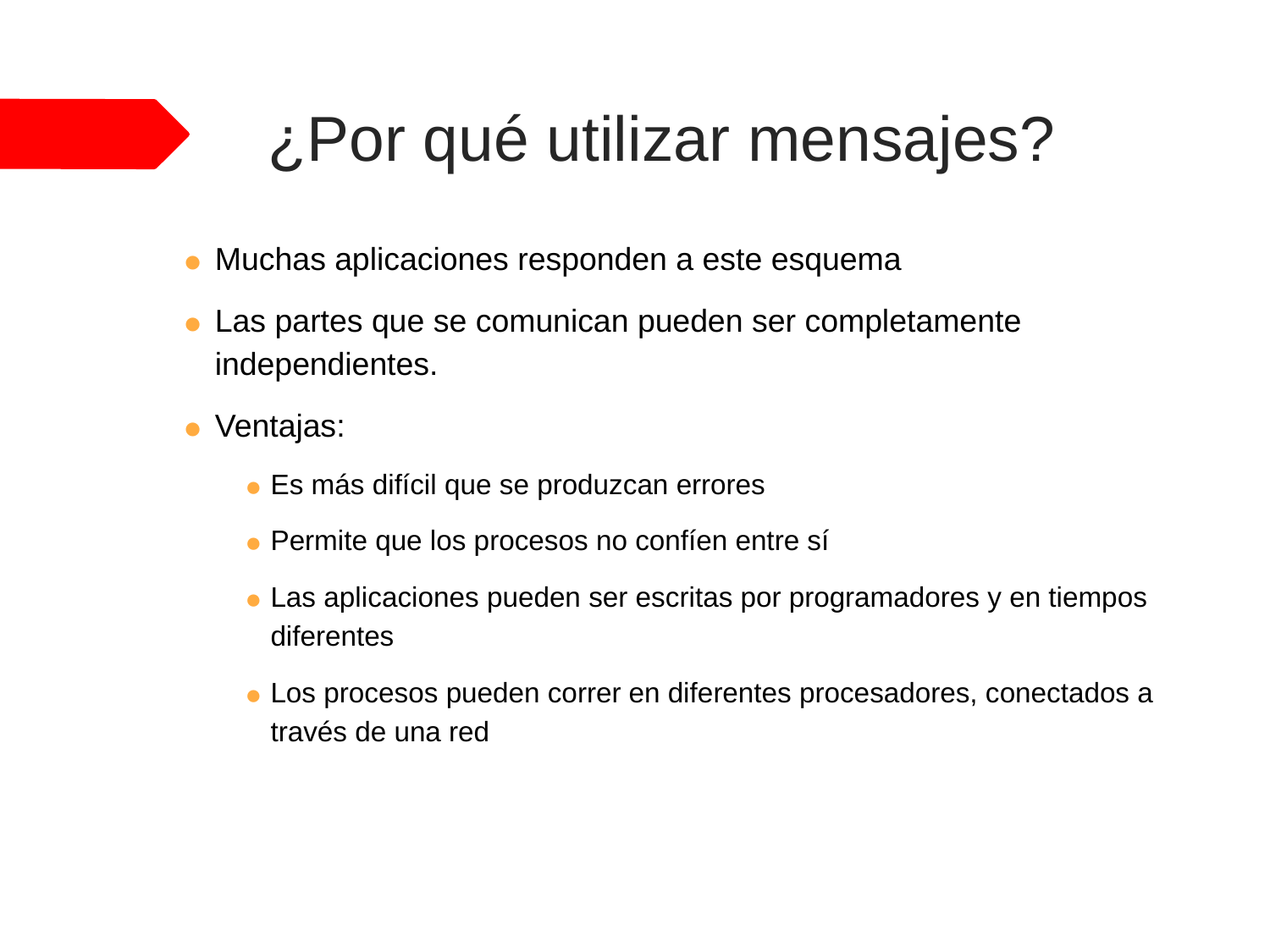

# ¿Por qué utilizar mensajes?
Muchas aplicaciones responden a este esquema
Las partes que se comunican pueden ser completamente independientes.
Ventajas:
Es más difícil que se produzcan errores
Permite que los procesos no confíen entre sí
Las aplicaciones pueden ser escritas por programadores y en tiempos diferentes
Los procesos pueden correr en diferentes procesadores, conectados a través de una red